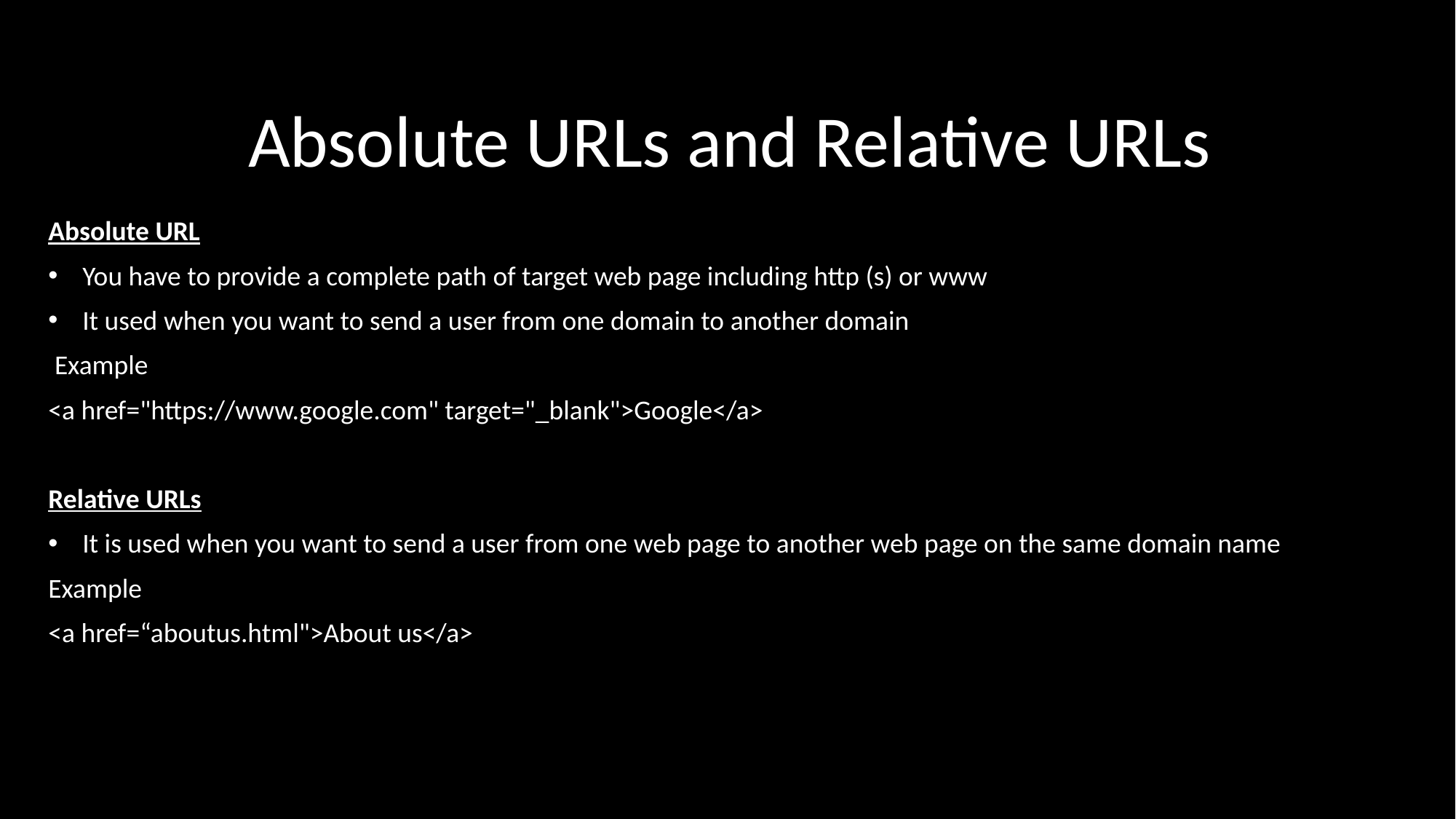

# Absolute URLs and Relative URLs
Absolute URL
You have to provide a complete path of target web page including http (s) or www
It used when you want to send a user from one domain to another domain
 Example
<a href="https://www.google.com" target="_blank">Google</a>

Relative URLs
It is used when you want to send a user from one web page to another web page on the same domain name
Example
<a href=“aboutus.html">About us</a>